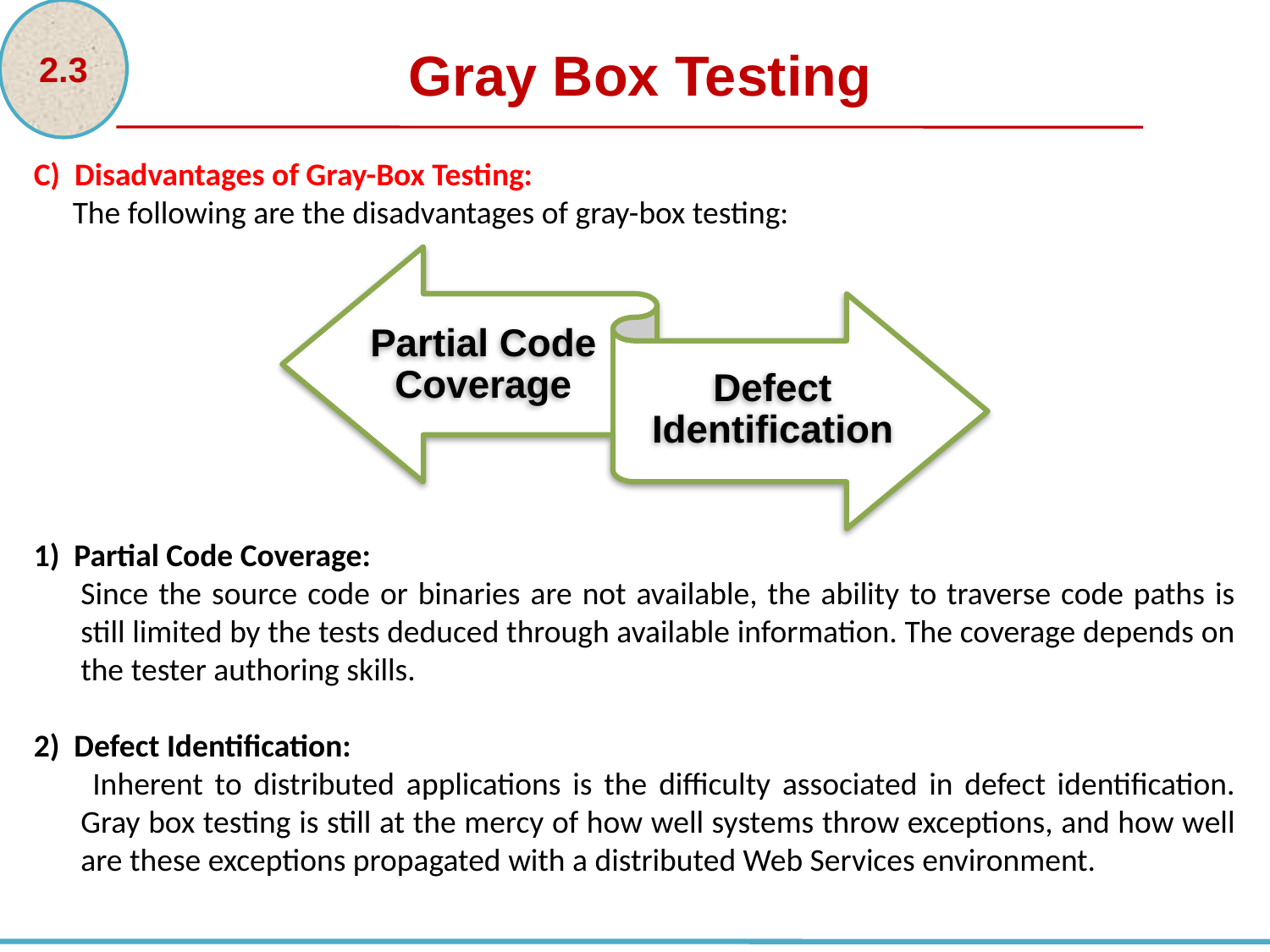

2.3
Gray Box Testing
C)  Disadvantages of Gray-Box Testing:
The following are the disadvantages of gray-box testing:

1)  Partial Code Coverage:
Since the source code or binaries are not available, the ability to traverse code paths is still limited by the tests deduced through available information. The coverage depends on the tester authoring skills.

2)  Defect Identification:
 Inherent to distributed applications is the difficulty associated in defect identification. Gray box testing is still at the mercy of how well systems throw exceptions, and how well are these exceptions propagated with a distributed Web Services environment.
Partial Code Coverage
Defect Identification